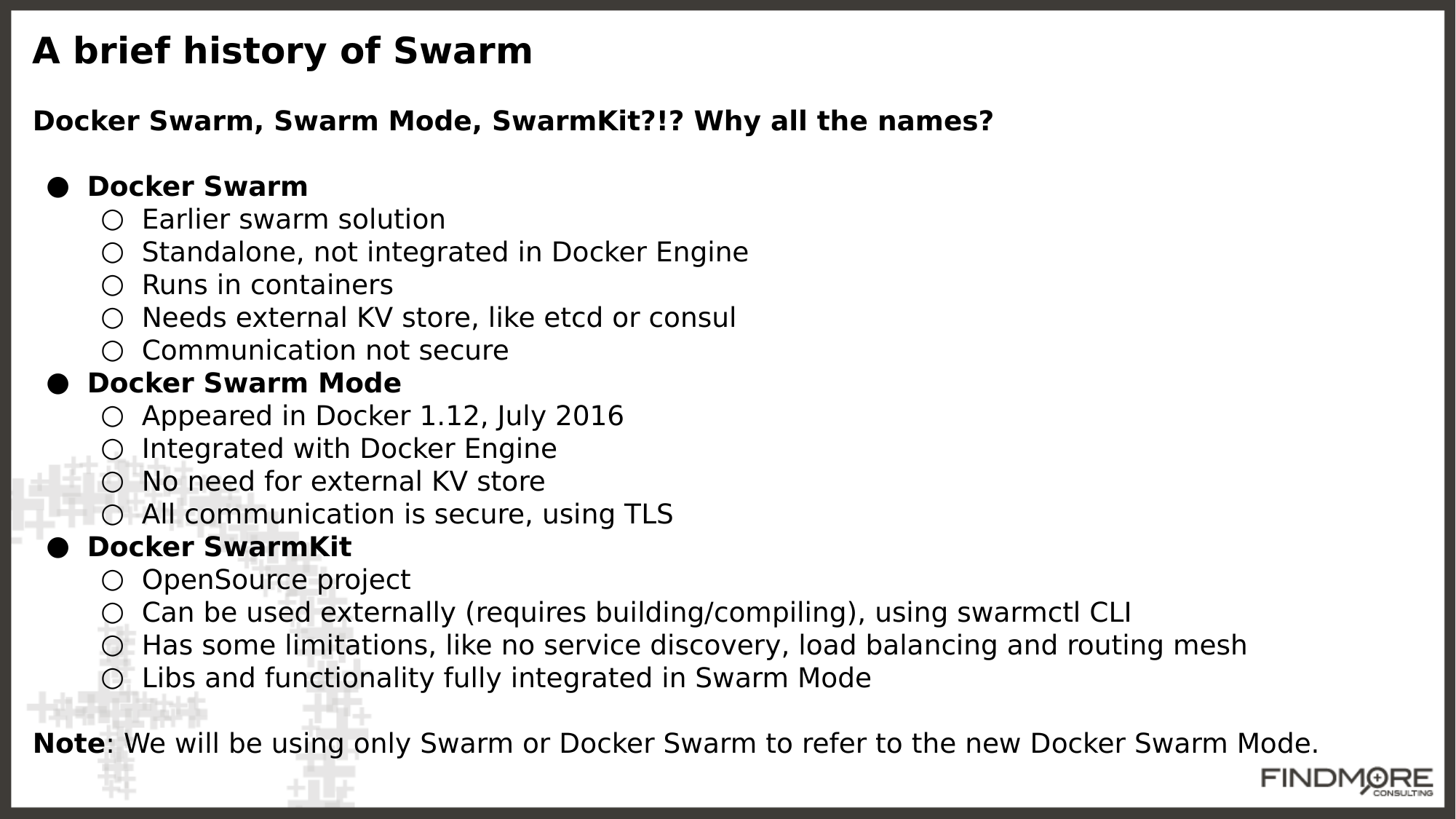

A brief history of Swarm

Docker Swarm, Swarm Mode, SwarmKit?!? Why all the names?

Docker Swarm
Earlier swarm solution
Standalone, not integrated in Docker Engine
Runs in containers
Needs external KV store, like etcd or consul
Communication not secure
Docker Swarm Mode
Appeared in Docker 1.12, July 2016
Integrated with Docker Engine
No need for external KV store
All communication is secure, using TLS
Docker SwarmKit
OpenSource project
Can be used externally (requires building/compiling), using swarmctl CLI
Has some limitations, like no service discovery, load balancing and routing mesh
Libs and functionality fully integrated in Swarm Mode

Note: We will be using only Swarm or Docker Swarm to refer to the new Docker Swarm Mode.